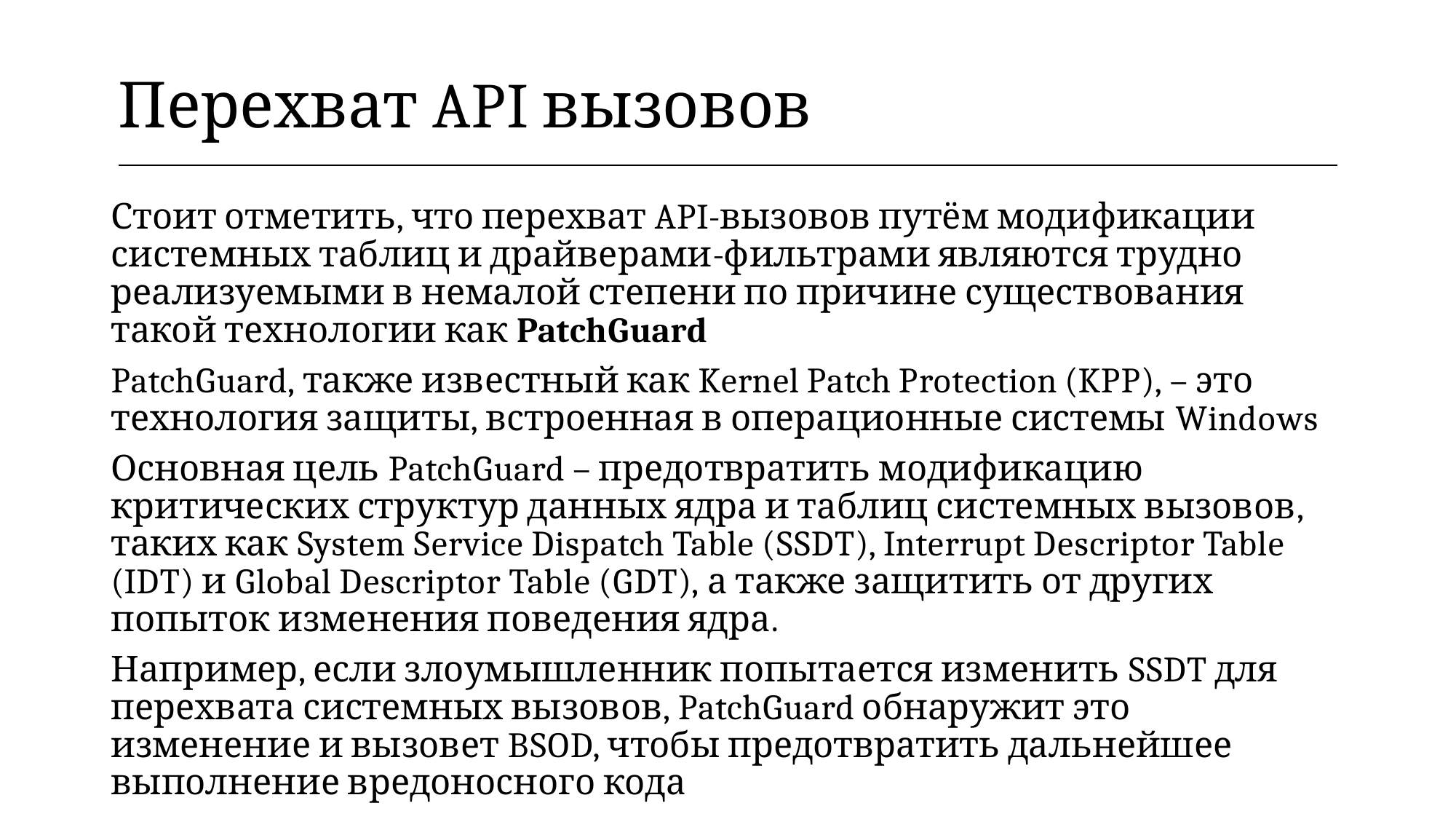

| Перехват API вызовов |
| --- |
Стоит отметить, что перехват API-вызовов путём модификации системных таблиц и драйверами-фильтрами являются трудно реализуемыми в немалой степени по причине существования такой технологии как PatchGuard
PatchGuard, также известный как Kernel Patch Protection (KPP), – это технология защиты, встроенная в операционные системы Windows
Основная цель PatchGuard – предотвратить модификацию критических структур данных ядра и таблиц системных вызовов, таких как System Service Dispatch Table (SSDT), Interrupt Descriptor Table (IDT) и Global Descriptor Table (GDT), а также защитить от других попыток изменения поведения ядра.
Например, если злоумышленник попытается изменить SSDT для перехвата системных вызовов, PatchGuard обнаружит это изменение и вызовет BSOD, чтобы предотвратить дальнейшее выполнение вредоносного кода